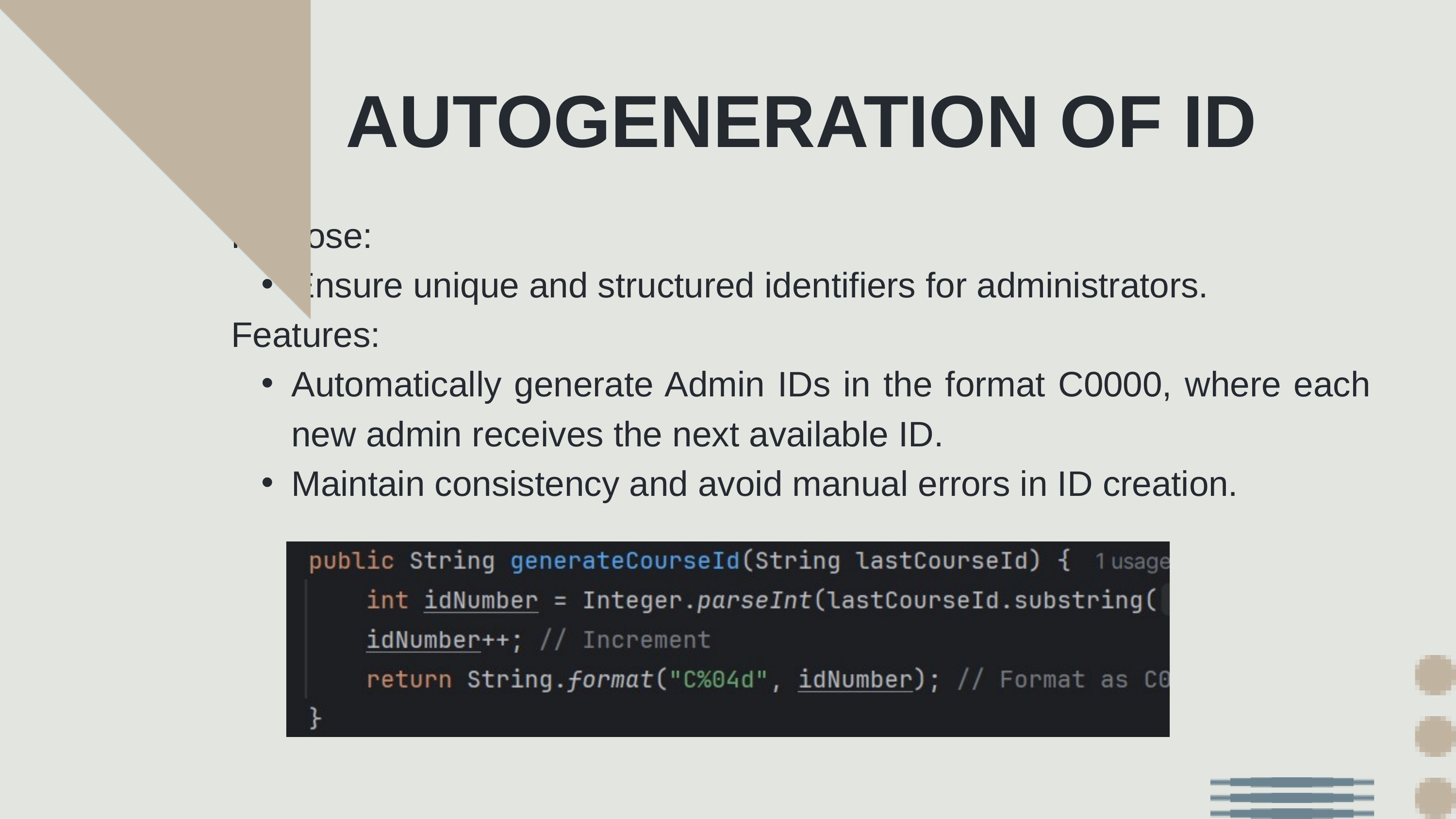

AUTOGENERATION OF ID
Purpose:
Ensure unique and structured identifiers for administrators.
Features:
Automatically generate Admin IDs in the format C0000, where each new admin receives the next available ID.
Maintain consistency and avoid manual errors in ID creation.